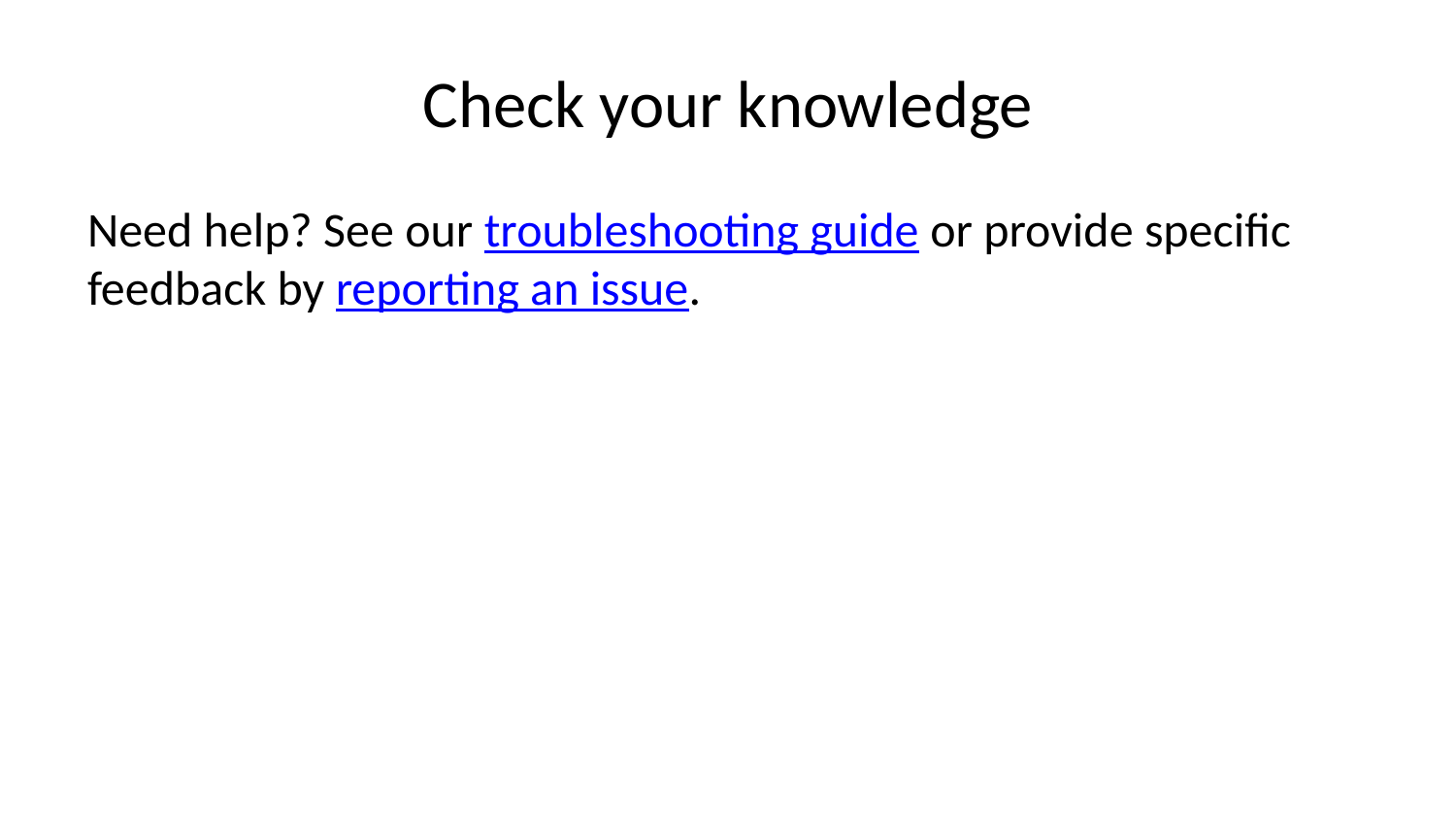

# Check your knowledge
Need help? See our troubleshooting guide or provide specific feedback by reporting an issue.